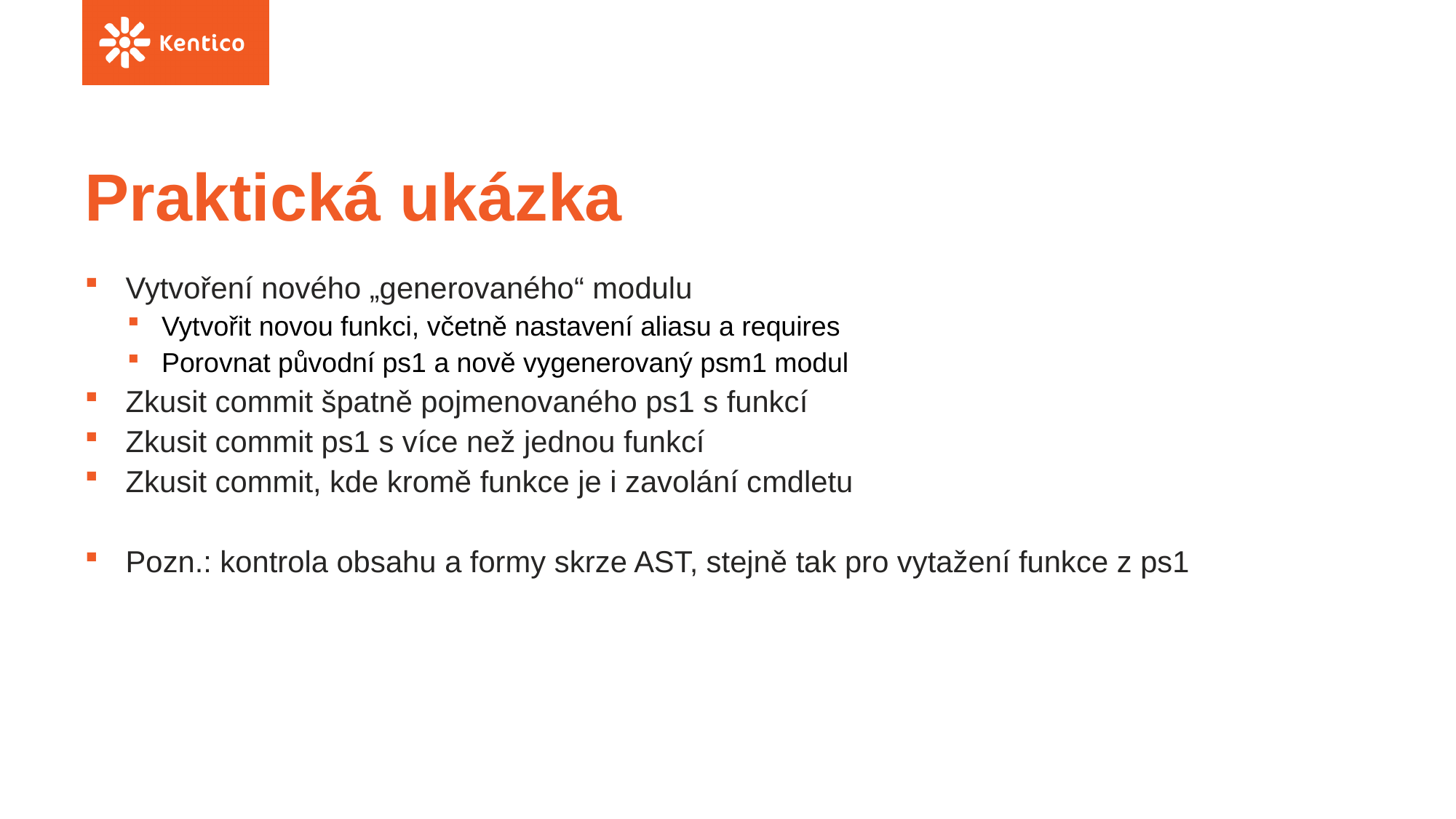

# Praktická ukázka
Vytvoření nového „generovaného“ modulu
Vytvořit novou funkci, včetně nastavení aliasu a requires
Porovnat původní ps1 a nově vygenerovaný psm1 modul
Zkusit commit špatně pojmenovaného ps1 s funkcí
Zkusit commit ps1 s více než jednou funkcí
Zkusit commit, kde kromě funkce je i zavolání cmdletu

Pozn.: kontrola obsahu a formy skrze AST, stejně tak pro vytažení funkce z ps1